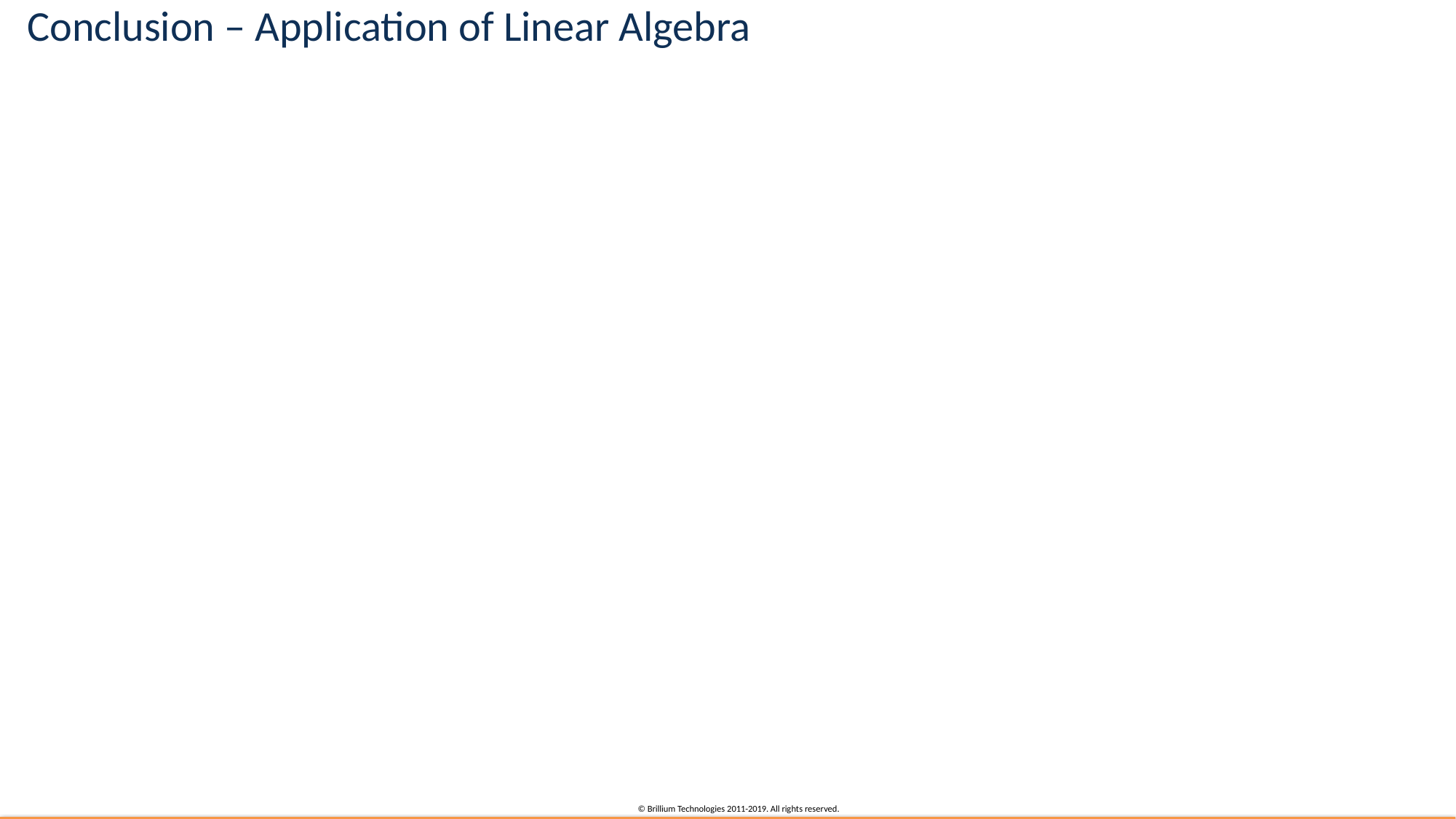

# Conclusion – Application of Linear Algebra